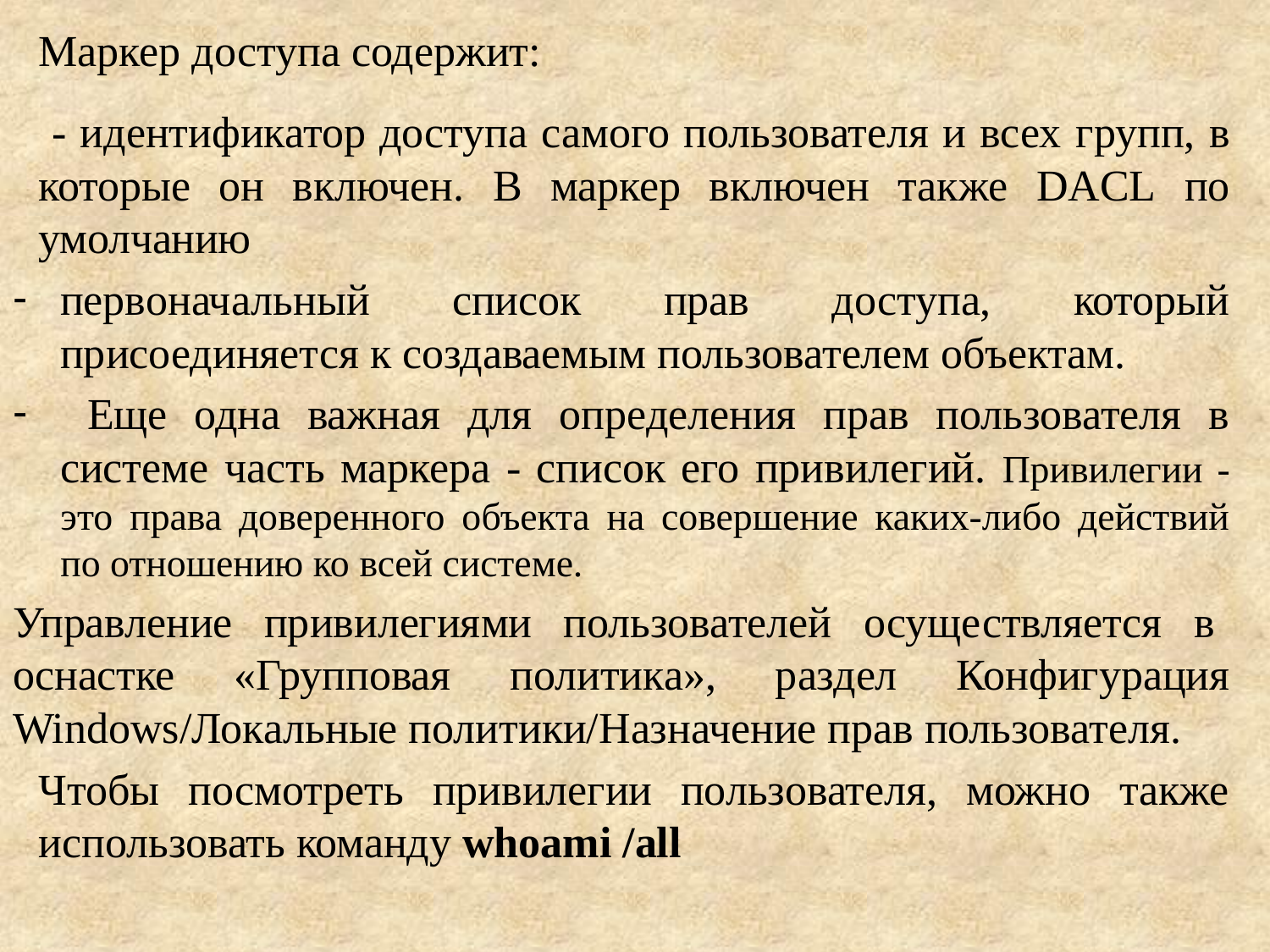

Маркер доступа содержит:
 - идентификатор доступа самого пользователя и всех групп, в которые он включен. В маркер включен также DACL по умолчанию
первоначальный список прав доступа, который присоединяется к создаваемым пользователем объектам.
 Еще одна важная для определения прав пользователя в системе часть маркера - список его привилегий. Привилегии - это права доверенного объекта на совершение каких-либо действий по отношению ко всей системе.
Управление  привилегиями  пользователей  осуществляется  в  оснастке «Групповая политика», раздел Конфигурация Windows/Локальные политики/Назначение прав пользователя.
Чтобы посмотреть привилегии пользователя, можно также использовать команду whoami /all